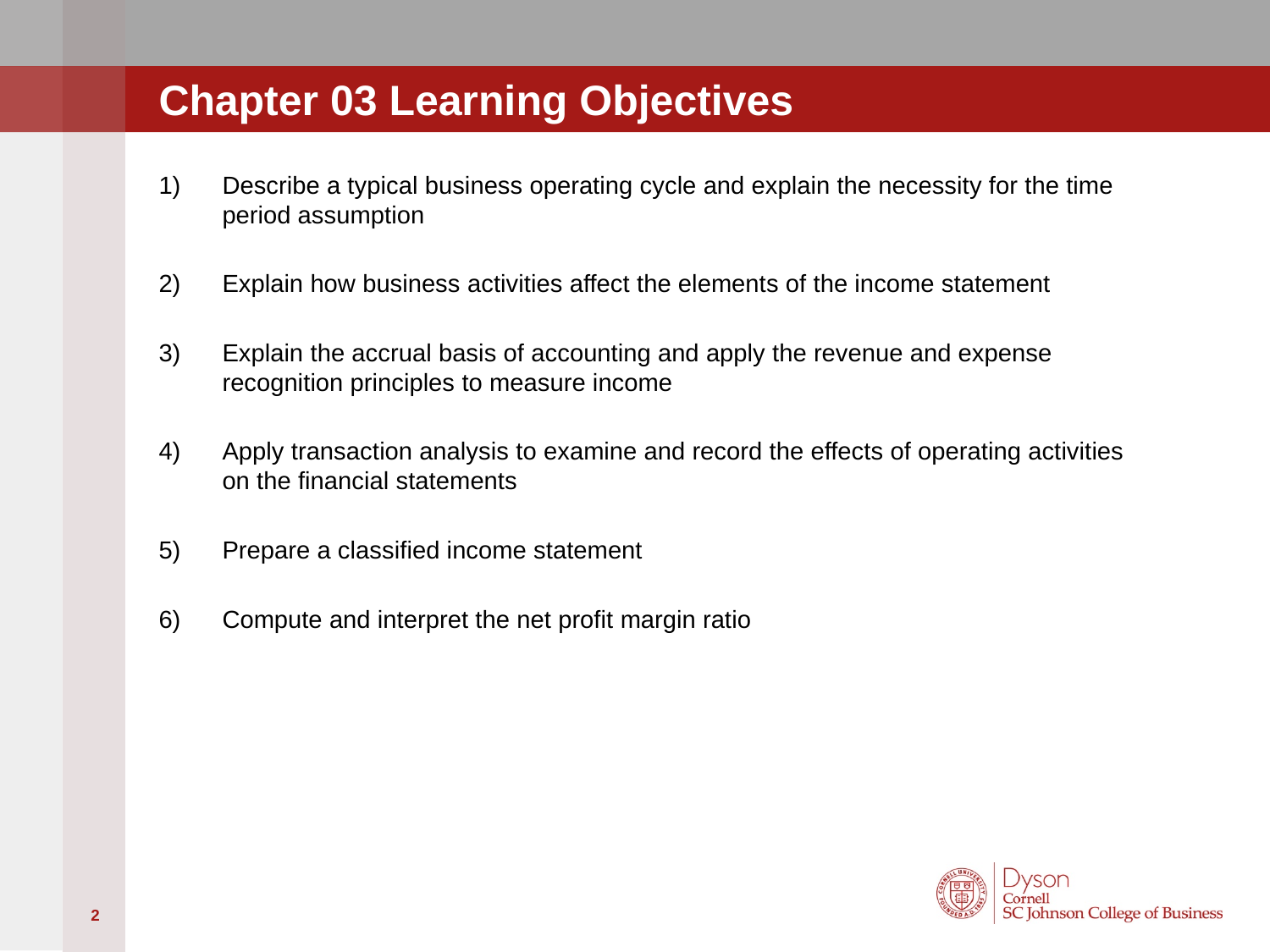

# Chapter 03 Learning Objectives
Describe a typical business operating cycle and explain the necessity for the time period assumption

Explain how business activities affect the elements of the income statement

Explain the accrual basis of accounting and apply the revenue and expense recognition principles to measure income

Apply transaction analysis to examine and record the effects of operating activities on the financial statements

Prepare a classified income statement

Compute and interpret the net profit margin ratio
2